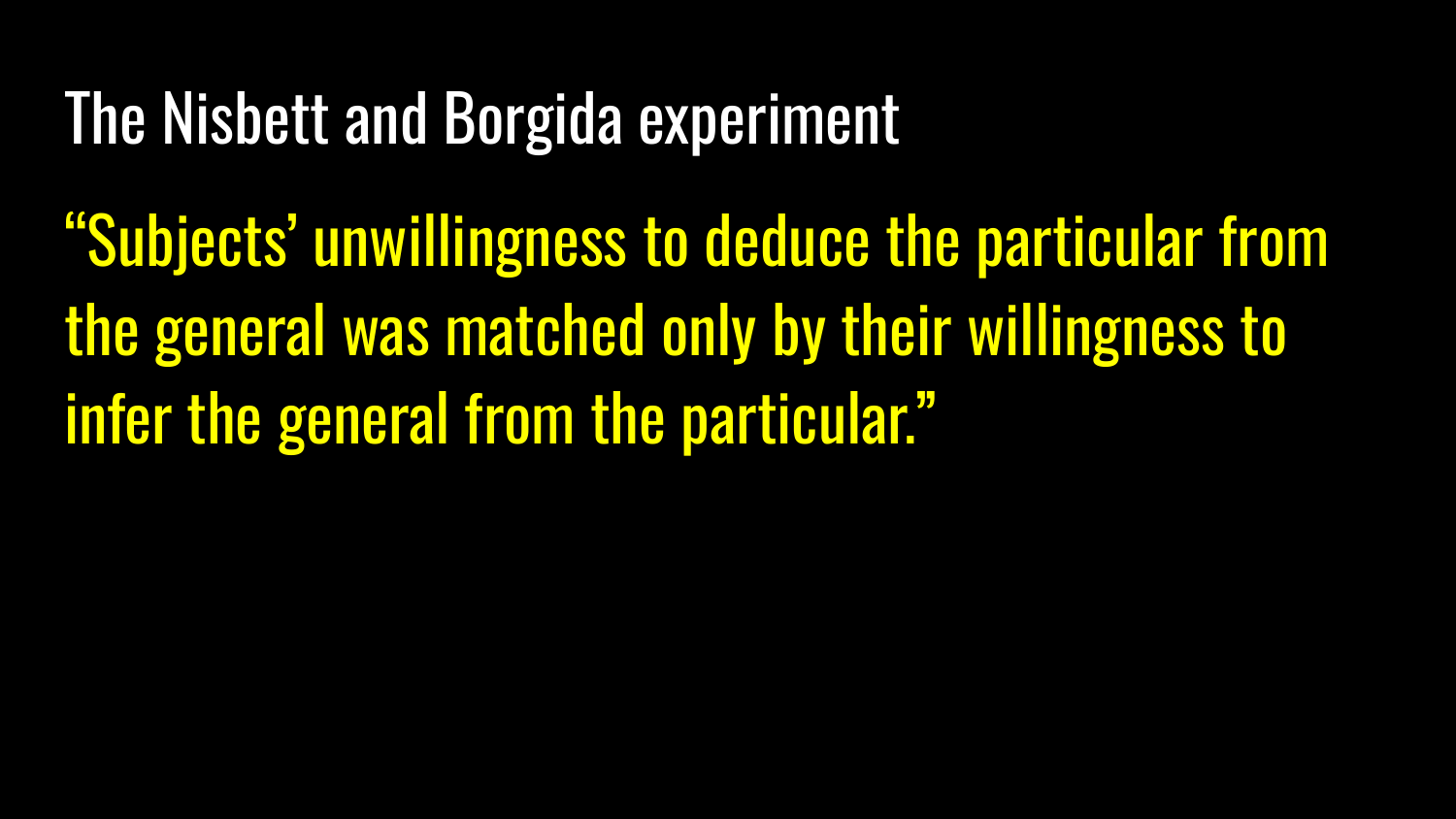

The Nisbett and Borgida experiment
“Subjects’ unwillingness to deduce the particular from the general was matched only by their willingness to infer the general from the particular.”
https://thesciencept.com/because-you-know-im-all-about-that-base/